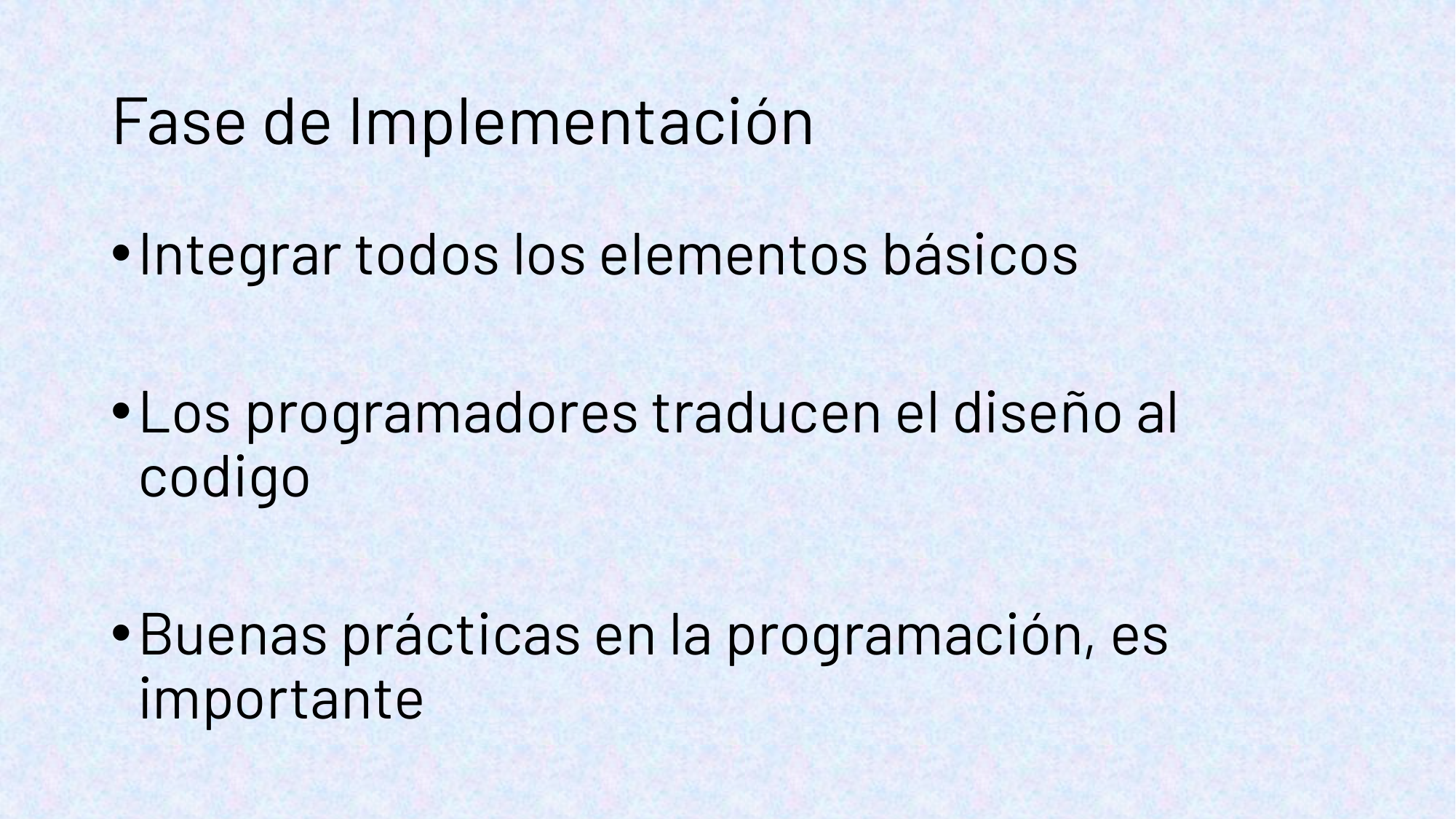

# Fase de Implementación
Integrar todos los elementos básicos

Los programadores traducen el diseño al codigo

Buenas prácticas en la programación, es importante